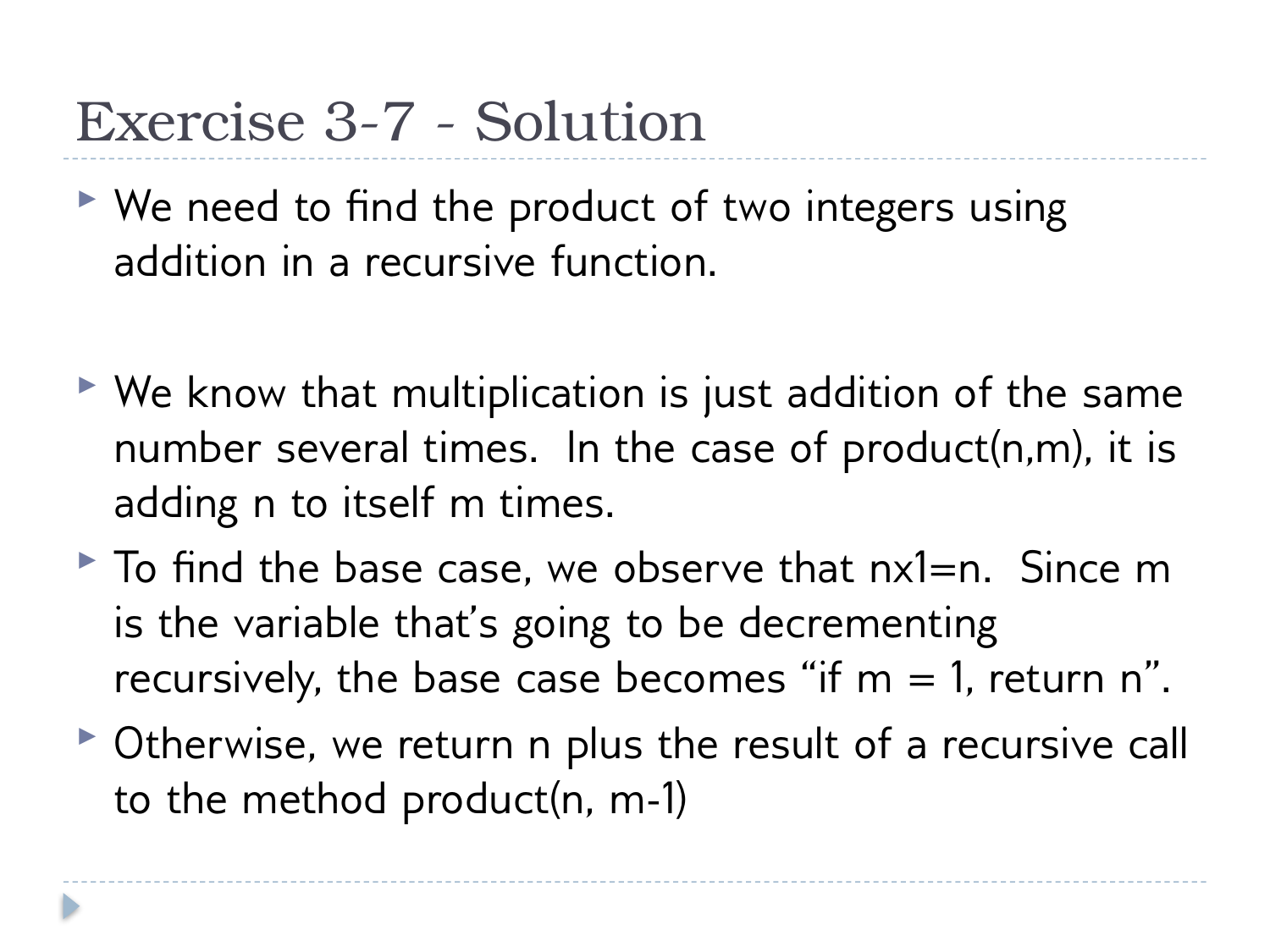

# Exercise 3-7 - Solution
We need to find the product of two integers using addition in a recursive function.

We know that multiplication is just addition of the same number several times.  In the case of product(n,m), it is adding n to itself m times.
To find the base case, we observe that nx1=n.  Since m is the variable that’s going to be decrementing recursively, the base case becomes “if m = 1, return n”.
Otherwise, we return n plus the result of a recursive call to the method product(n, m-1)